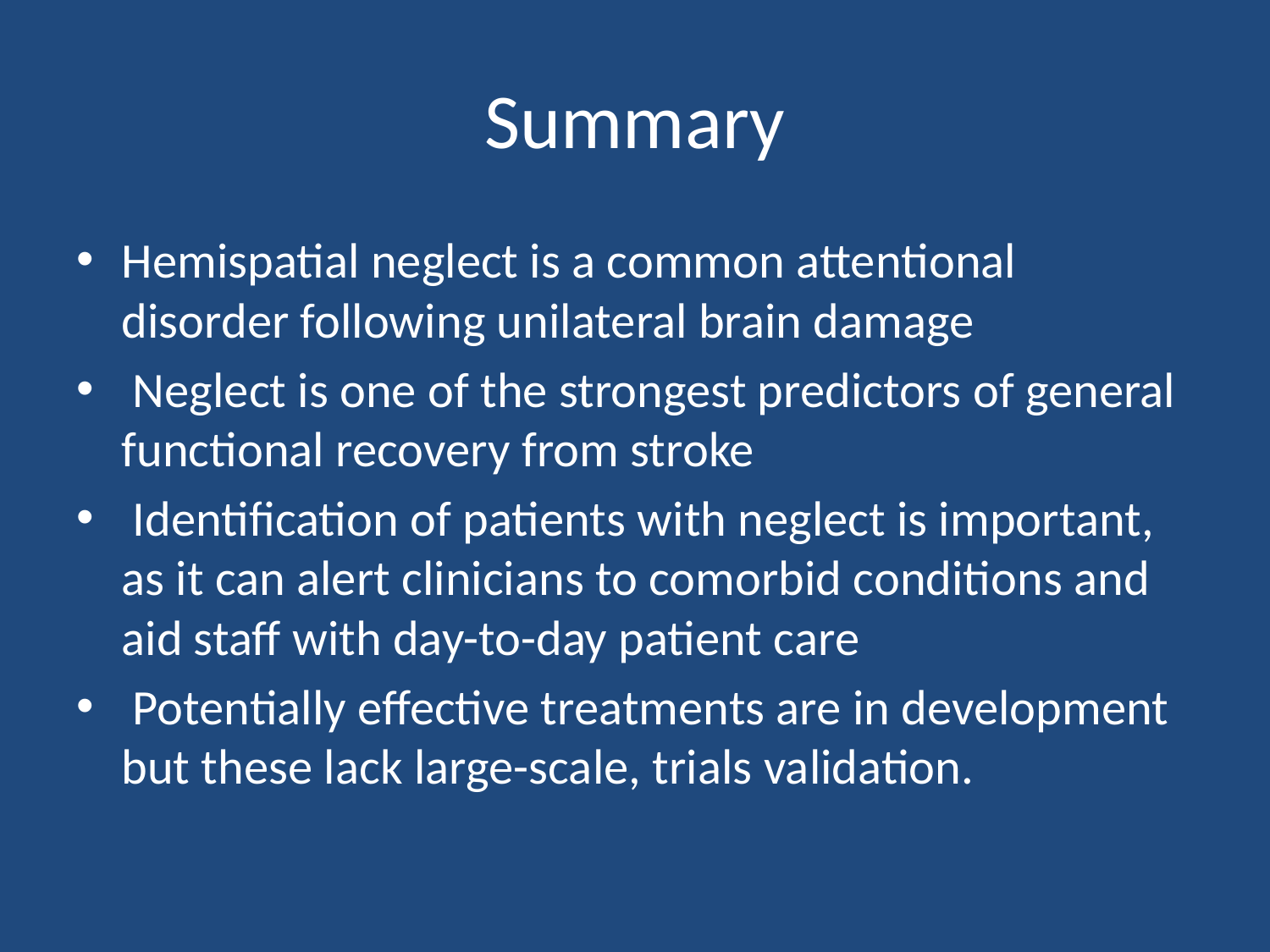

# Summary
Hemispatial neglect is a common attentional disorder following unilateral brain damage
 Neglect is one of the strongest predictors of general functional recovery from stroke
 Identification of patients with neglect is important, as it can alert clinicians to comorbid conditions and aid staff with day-to-day patient care
 Potentially effective treatments are in development but these lack large-scale, trials validation.